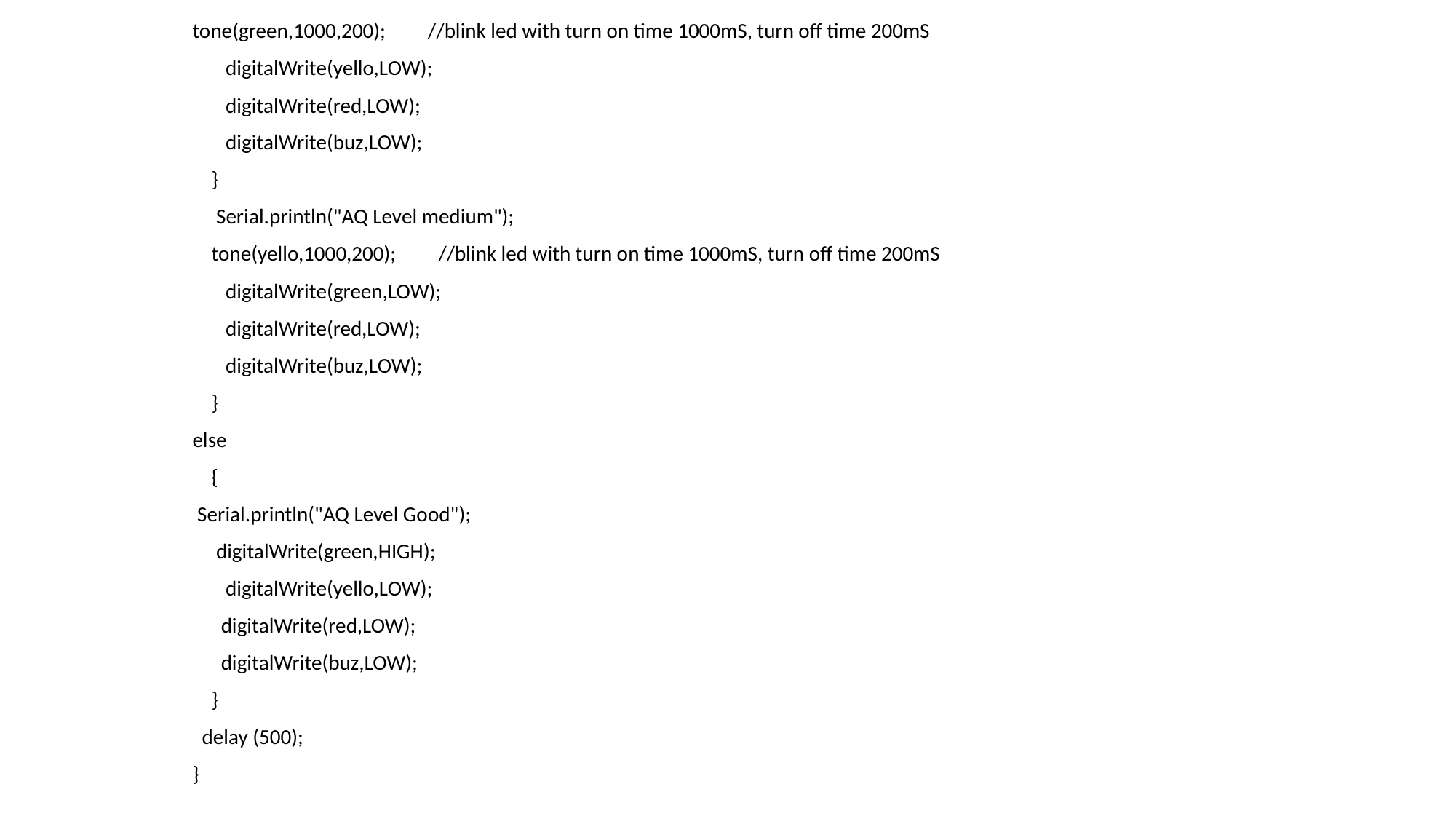

tone(green,1000,200);         //blink led with turn on time 1000mS, turn off time 200mS
       digitalWrite(yello,LOW);
       digitalWrite(red,LOW);
       digitalWrite(buz,LOW);
    }
     Serial.println("AQ Level medium");
    tone(yello,1000,200);         //blink led with turn on time 1000mS, turn off time 200mS
       digitalWrite(green,LOW);
       digitalWrite(red,LOW);
       digitalWrite(buz,LOW);
    }
else
    {
 Serial.println("AQ Level Good");
     digitalWrite(green,HIGH);
       digitalWrite(yello,LOW);
      digitalWrite(red,LOW);
      digitalWrite(buz,LOW);
    }
  delay (500);
}